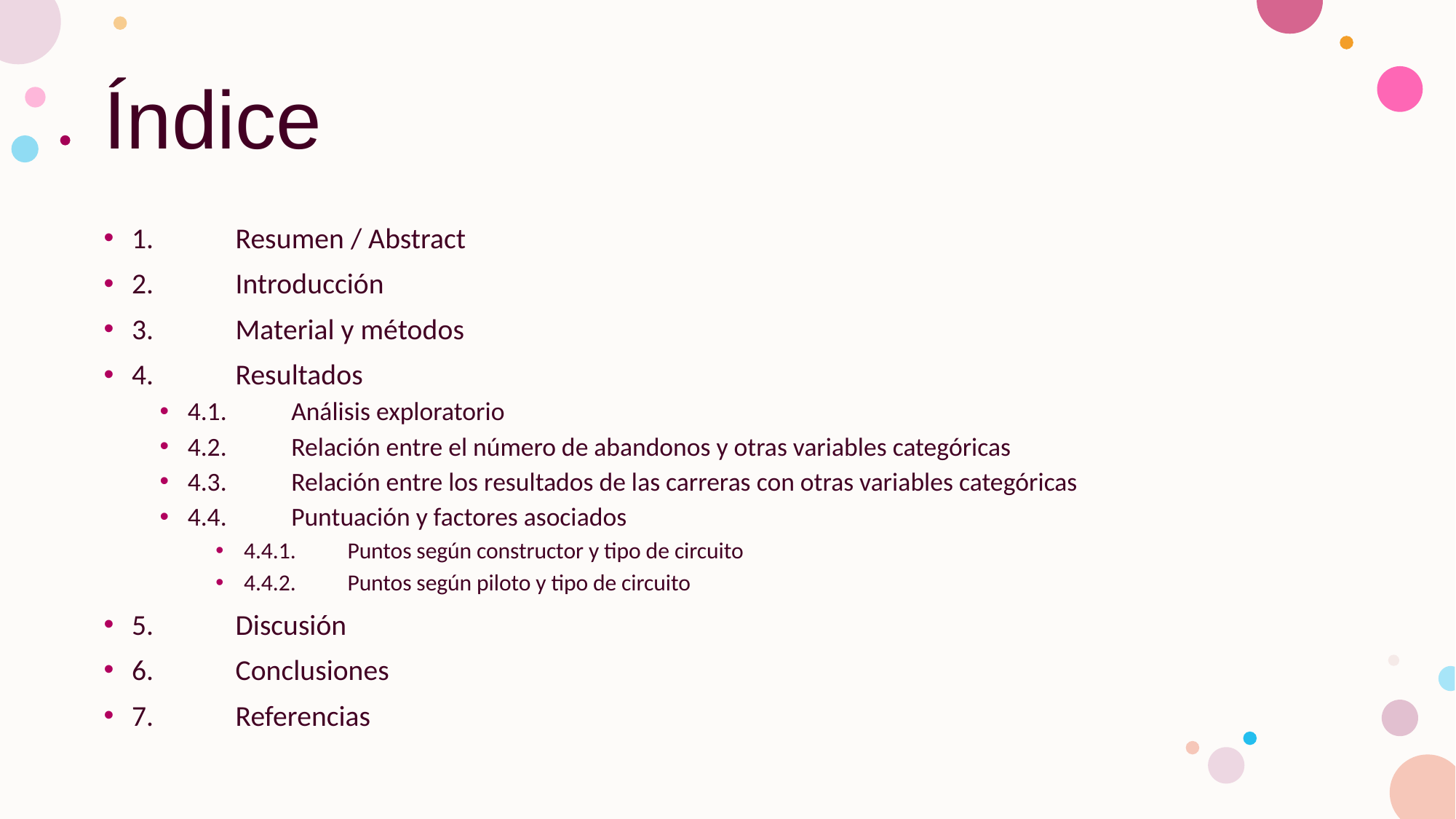

# Índice
1.	Resumen / Abstract
2.	Introducción
3.	Material y métodos
4.	Resultados
4.1.	Análisis exploratorio
4.2.	Relación entre el número de abandonos y otras variables categóricas
4.3.	Relación entre los resultados de las carreras con otras variables categóricas
4.4.	Puntuación y factores asociados
4.4.1.	Puntos según constructor y tipo de circuito
4.4.2.	Puntos según piloto y tipo de circuito
5.	Discusión
6.	Conclusiones
7.	Referencias